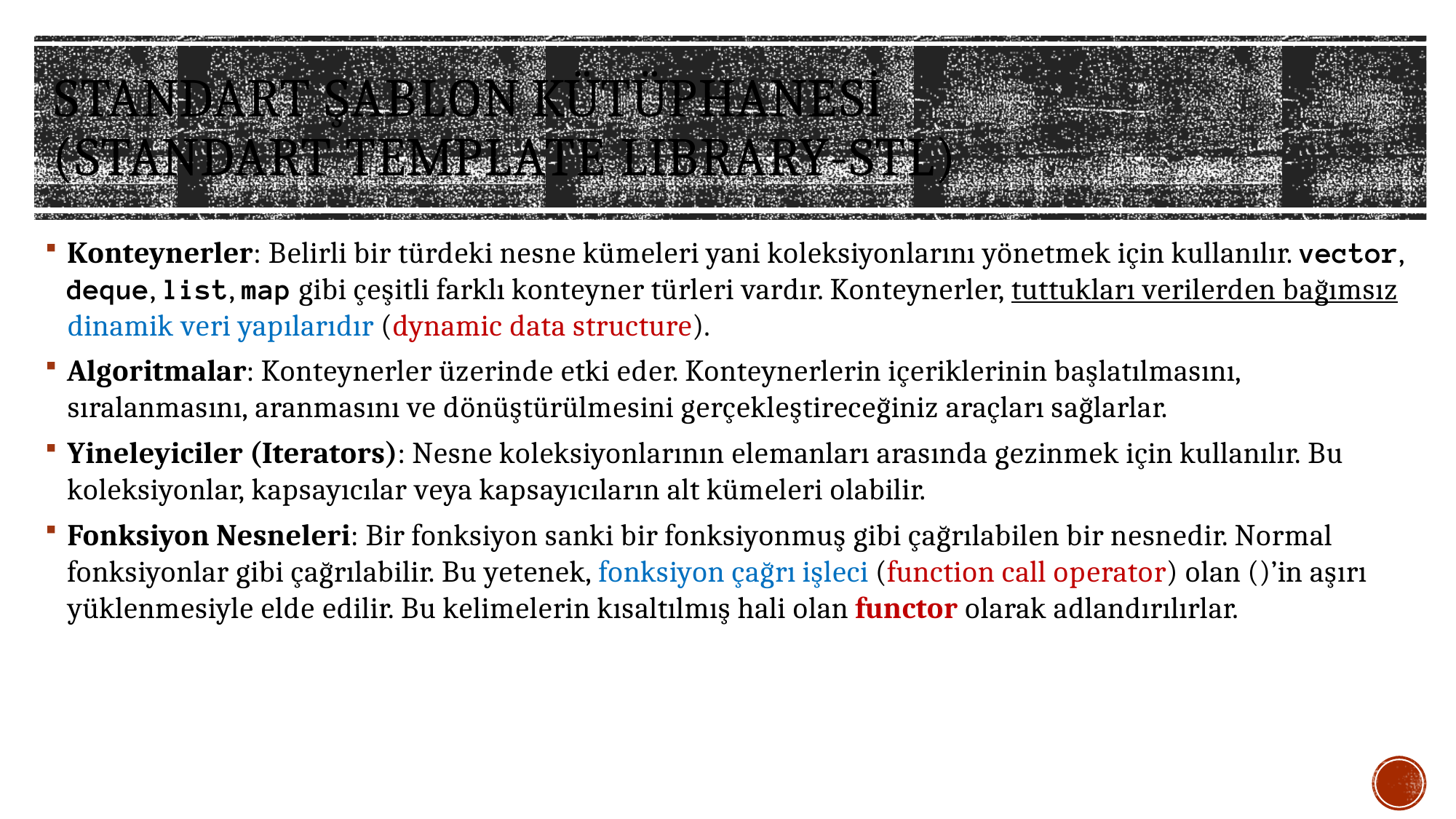

# Standart Şablon Kütüphanesi (Standart Template LIbrary-STL)
Konteynerler: Belirli bir türdeki nesne kümeleri yani koleksiyonlarını yönetmek için kullanılır. vector,  deque, list, map gibi çeşitli farklı konteyner türleri vardır. Konteynerler, tuttukları verilerden bağımsız dinamik veri yapılarıdır (dynamic data structure).
Algoritmalar: Konteynerler üzerinde etki eder. Konteynerlerin içeriklerinin başlatılmasını, sıralanmasını, aranmasını ve dönüştürülmesini gerçekleştireceğiniz araçları sağlarlar.
Yineleyiciler (Iterators): Nesne koleksiyonlarının elemanları arasında gezinmek için kullanılır. Bu koleksiyonlar, kapsayıcılar veya kapsayıcıların alt kümeleri olabilir.
Fonksiyon Nesneleri: Bir fonksiyon sanki bir fonksiyonmuş gibi çağrılabilen bir nesnedir. Normal fonksiyonlar gibi çağrılabilir. Bu yetenek, fonksiyon çağrı işleci (function call operator) olan ()’in aşırı yüklenmesiyle elde edilir. Bu kelimelerin kısaltılmış hali olan functor olarak adlandırılırlar.